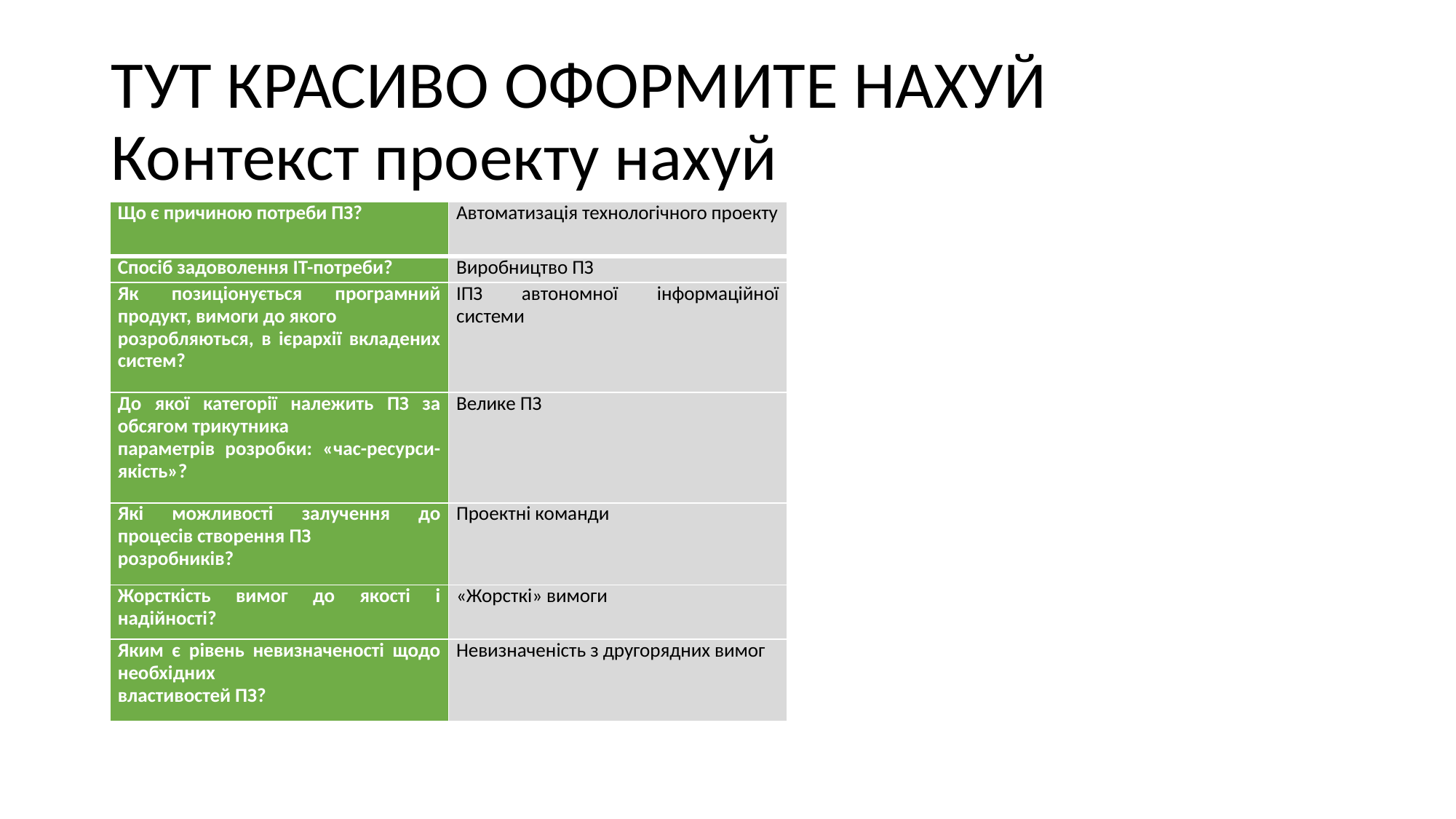

# ТУТ КРАСИВО ОФОРМИТЕ НАХУЙ Контекст проекту нахуй
| Що є причиною потреби ПЗ? | Автоматизація технологічного проекту |
| --- | --- |
| Спосіб задоволення ІТ-потреби? | Виробництво ПЗ |
| Як позиціонується програмний продукт, вимоги до якого розробляються, в ієрархії вкладених систем? | ІПЗ автономної інформаційної системи |
| До якої категорії належить ПЗ за обсягом трикутника параметрів розробки: «час-ресурси-якість»? | Велике ПЗ |
| Які можливості залучення до процесів створення ПЗ розробників? | Проектні команди |
| Жорсткість вимог до якості і надійності? | «Жорсткі» вимоги |
| Яким є рівень невизначеності щодо необхідних властивостей ПЗ? | Невизначеність з другорядних вимог |